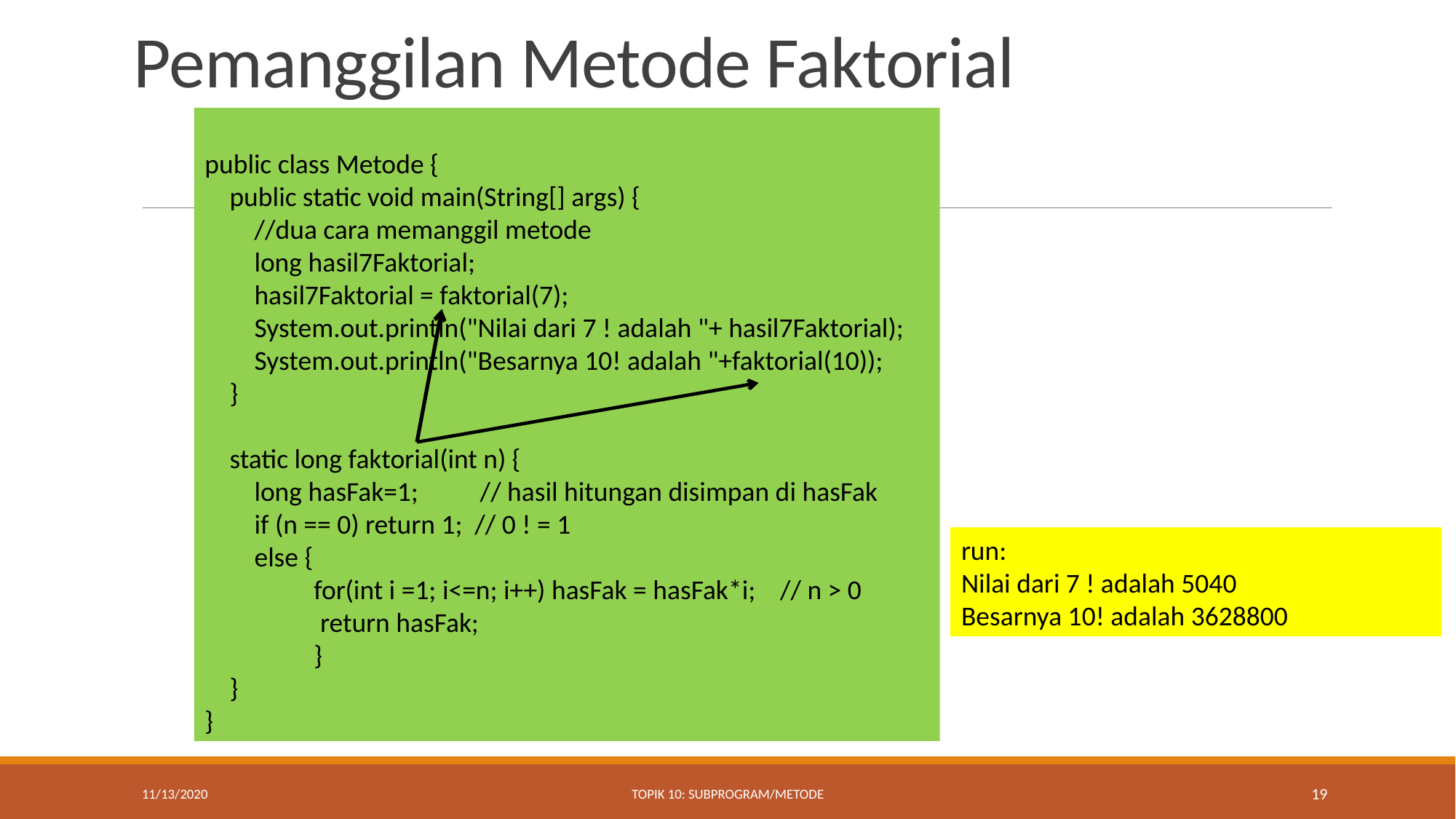

# Pemanggilan Metode Faktorial

public class Metode {
    public static void main(String[] args) {
        //dua cara memanggil metode
        long hasil7Faktorial;
        hasil7Faktorial = faktorial(7);
        System.out.println("Nilai dari 7 ! adalah "+ hasil7Faktorial);
        System.out.println("Besarnya 10! adalah "+faktorial(10));
    }

    static long faktorial(int n) {
        long hasFak=1;          // hasil hitungan disimpan di hasFak
        if (n == 0) return 1;  // 0 ! = 1
        else {
	for(int i =1; i<=n; i++) hasFak = hasFak*i;    // n > 0
       	 return hasFak;
	}
    }
}
run:
Nilai dari 7 ! adalah 5040
Besarnya 10! adalah 3628800
11/13/2020
Topik 10: Subprogram/Metode
19